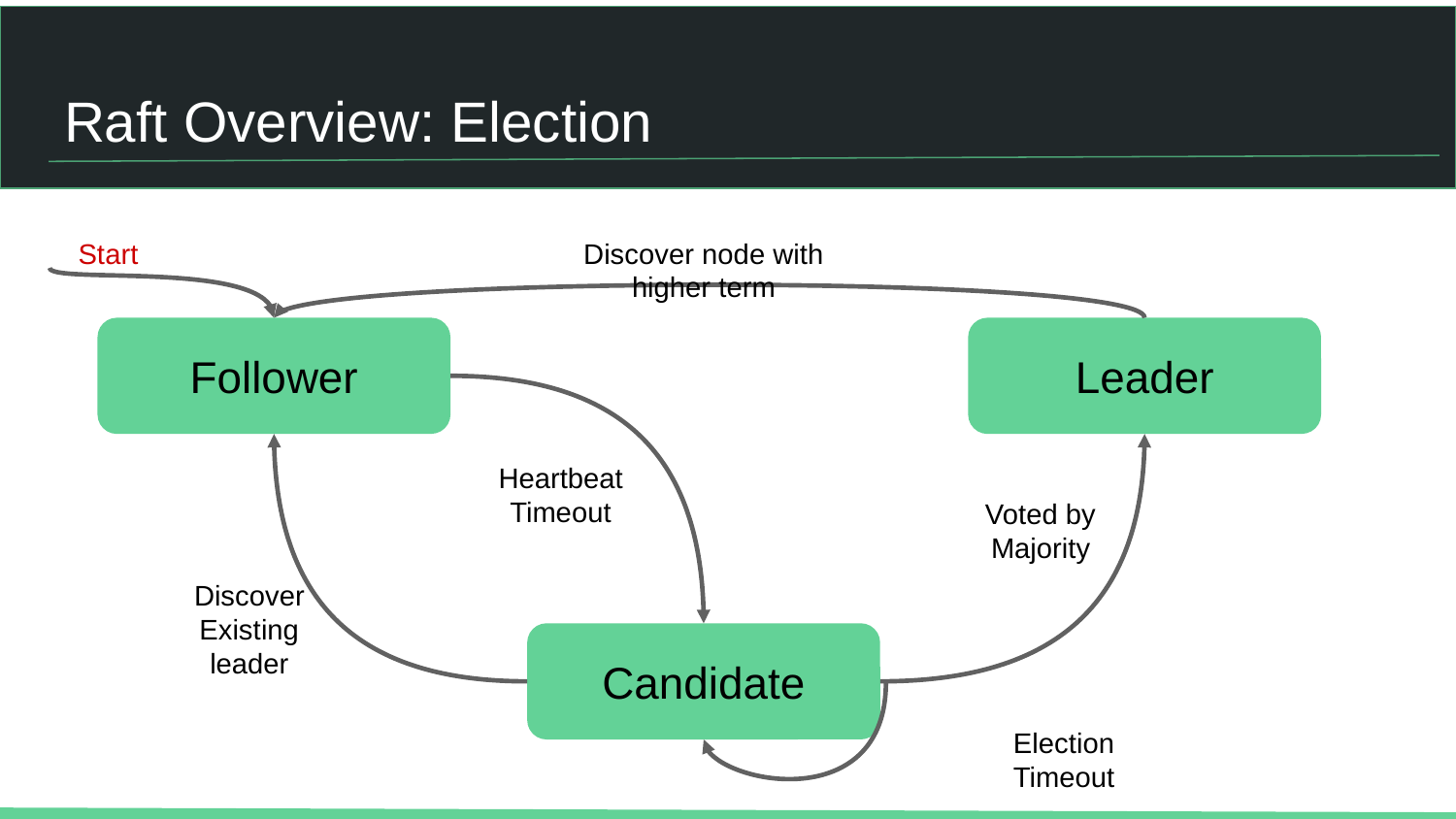

# Raft Overview: Election
Start
Discover node with
higher term
Follower
Leader
Heartbeat
Timeout
Voted by
Majority
Discover
Existing leader
Candidate
Election
Timeout